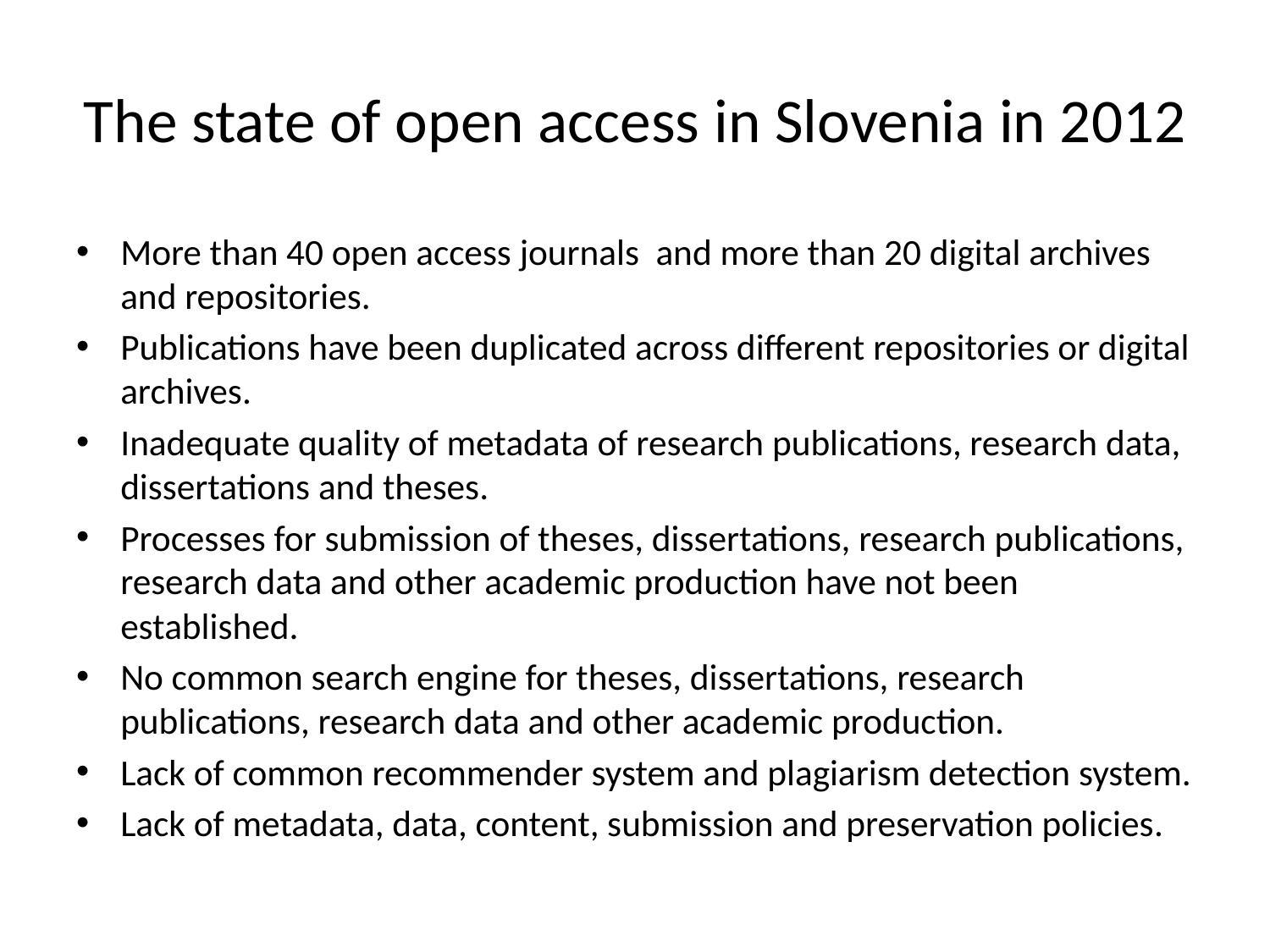

# The state of open access in Slovenia in 2012
More than 40 open access journals  and more than 20 digital archives and repositories.
Publications have been duplicated across different repositories or digital archives.
Inadequate quality of metadata of research publications, research data, dissertations and theses.
Processes for submission of theses, dissertations, research publications, research data and other academic production have not been established.
No common search engine for theses, dissertations, research publications, research data and other academic production.
Lack of common recommender system and plagiarism detection system.
Lack of metadata, data, content, submission and preservation policies.